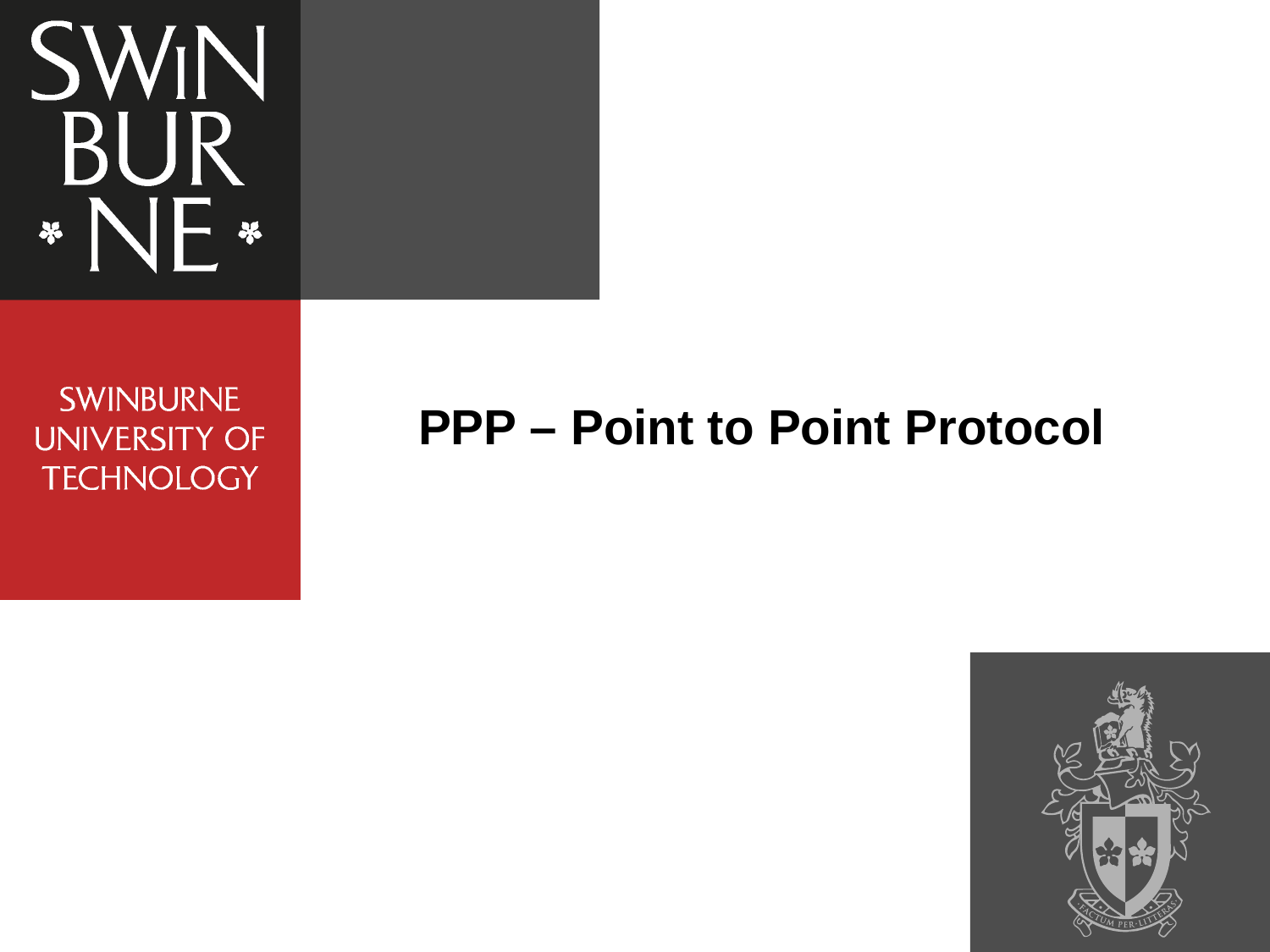

# PPP – Point to Point Protocol